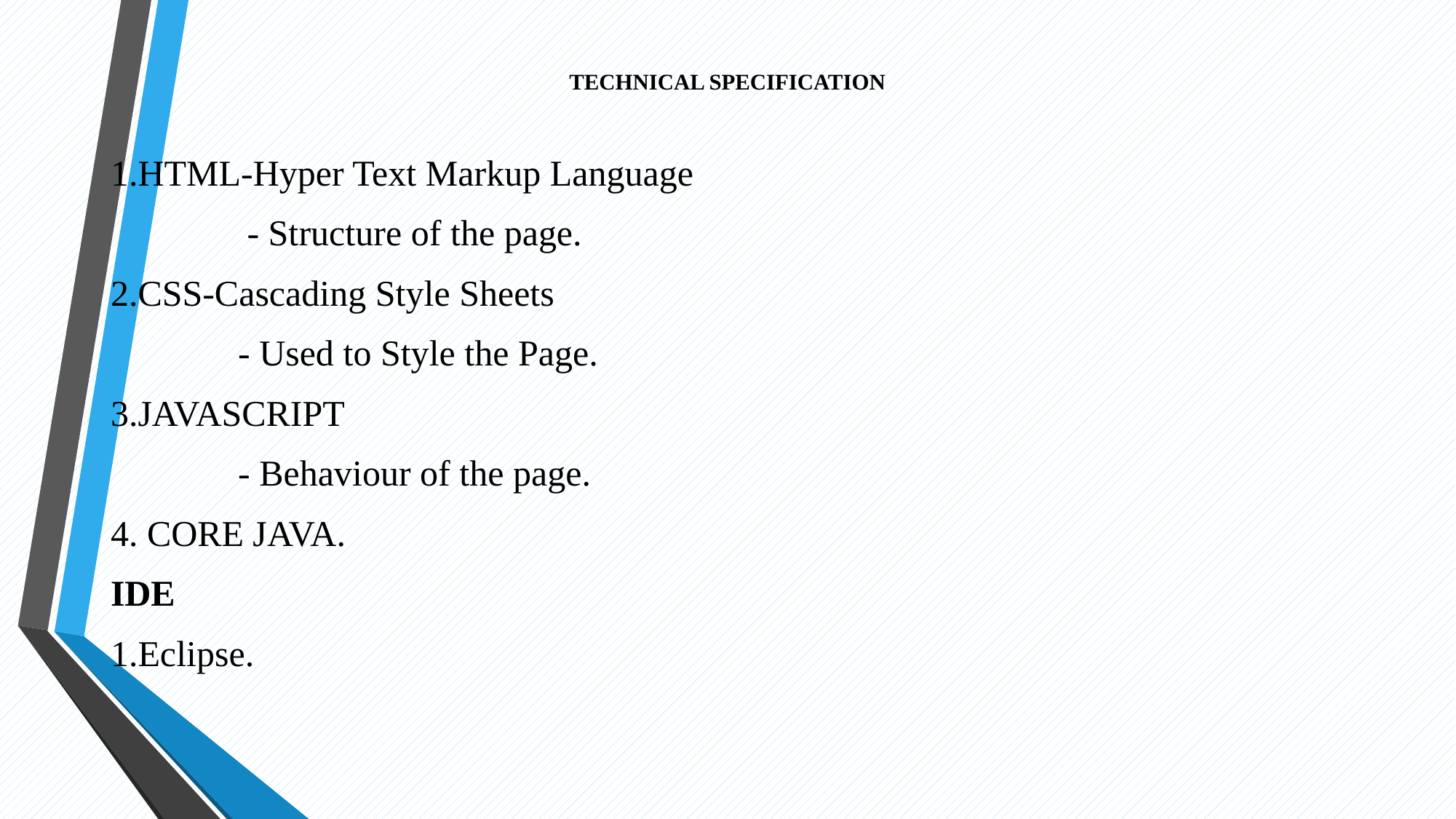

# TECHNICAL SPECIFICATION
1.HTML-Hyper Text Markup Language
               - Structure of the page.
2.CSS-Cascading Style Sheets
              - Used to Style the Page.
3.JAVASCRIPT
              - Behaviour of the page.
4. CORE JAVA.
IDE
1.Eclipse.